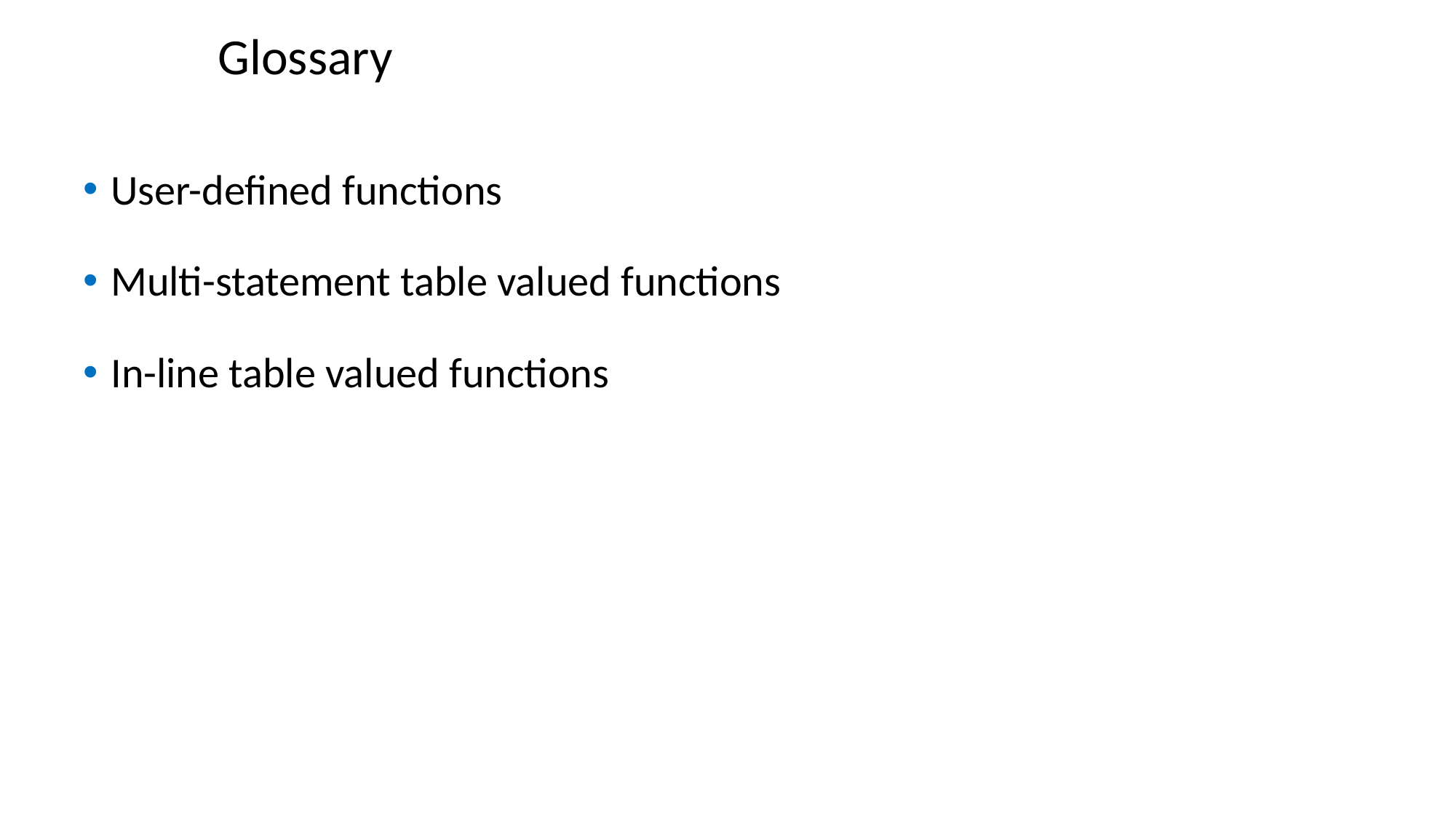

Glossary
User-defined functions

Multi-statement table valued functions

In-line table valued functions